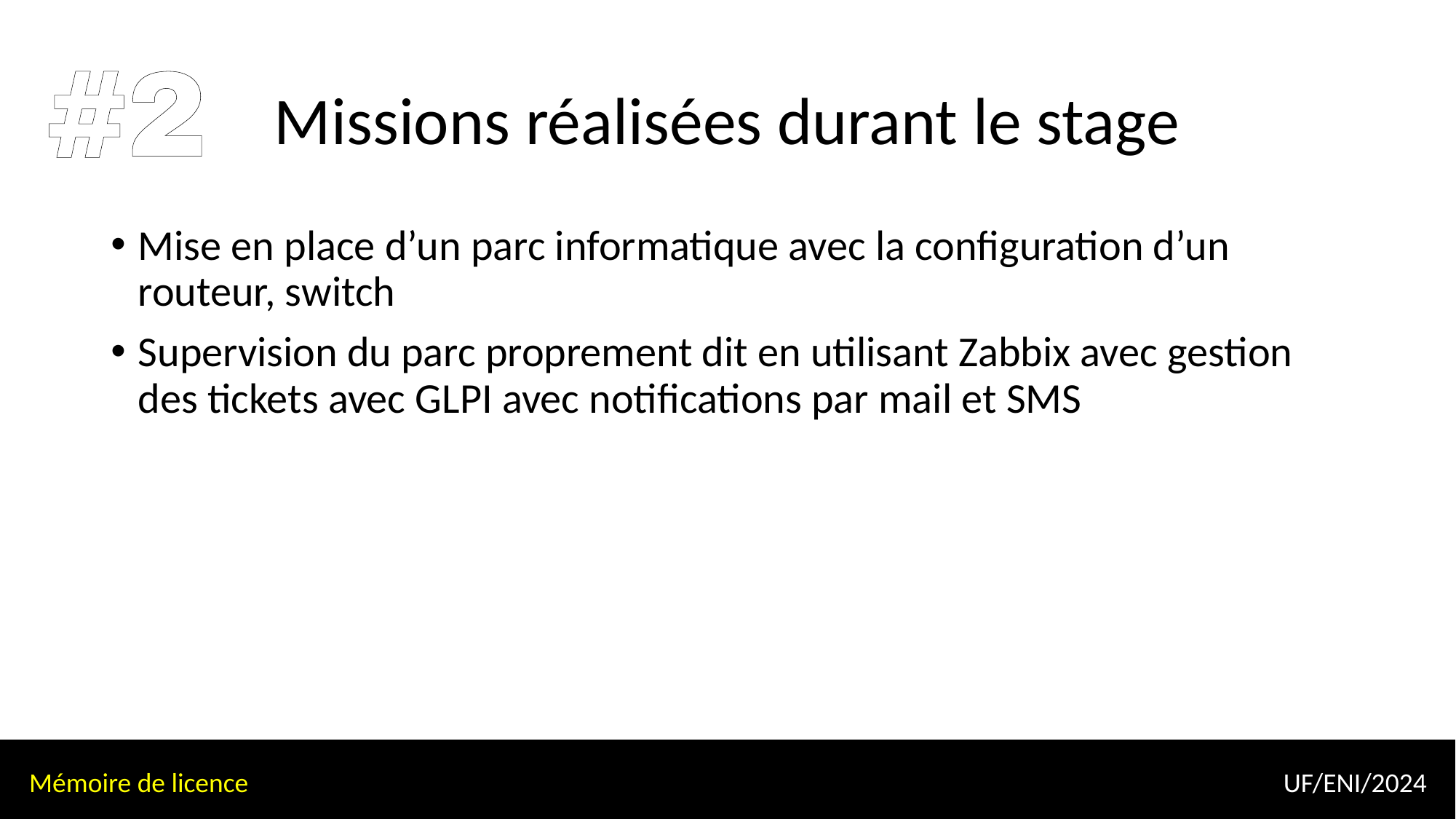

#2
# Missions réalisées durant le stage
Mise en place d’un parc informatique avec la configuration d’un routeur, switch
Supervision du parc proprement dit en utilisant Zabbix avec gestion des tickets avec GLPI avec notifications par mail et SMS

UF/ENI/2024
Mémoire de licence